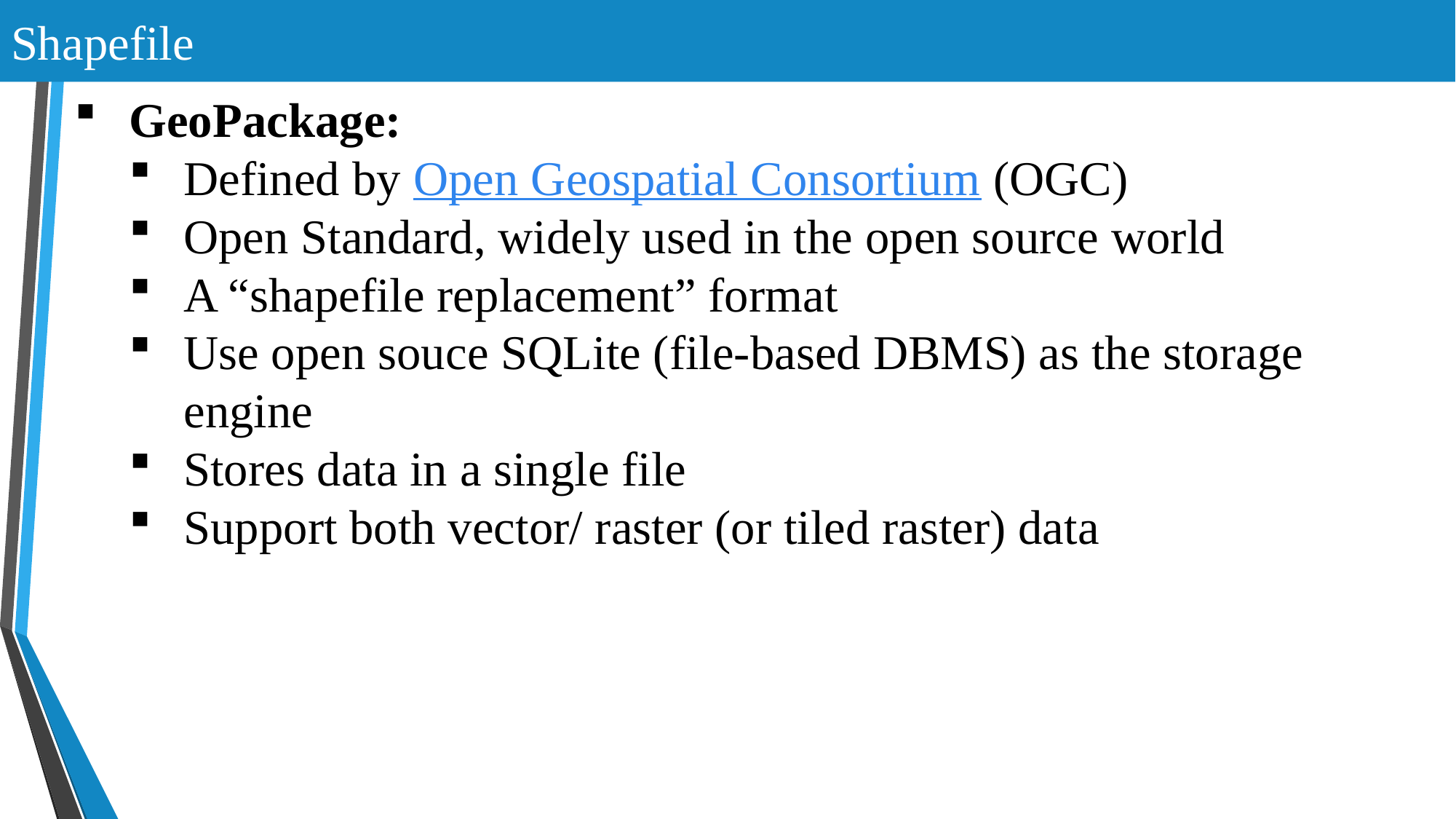

# Shapefile
GeoPackage:
Defined by Open Geospatial Consortium (OGC)
Open Standard, widely used in the open source world
A “shapefile replacement” format
Use open souce SQLite (file-based DBMS) as the storage engine
Stores data in a single file
Support both vector/ raster (or tiled raster) data
8